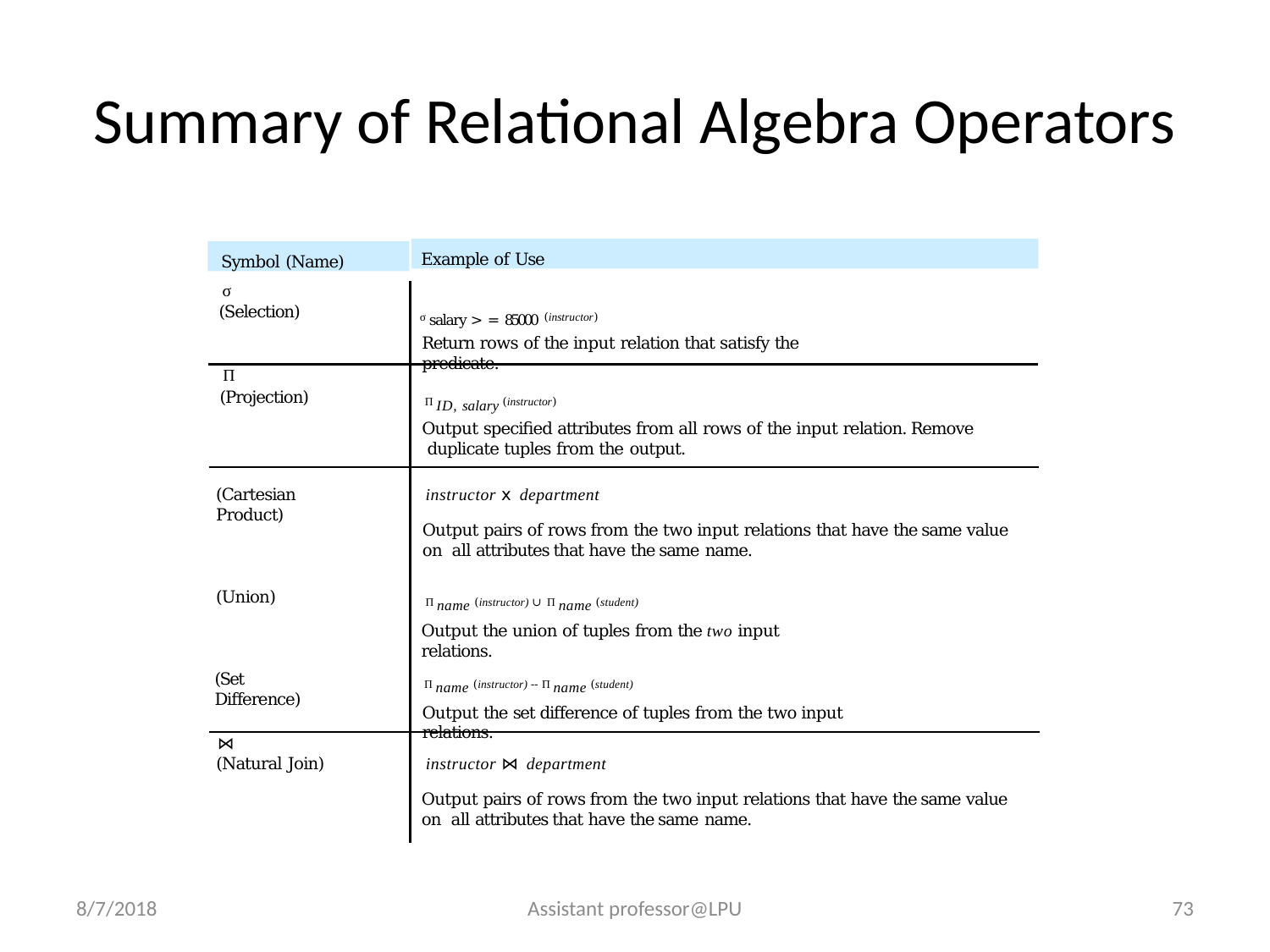

# Summary of Relational Algebra Operators

Example of Use
Symbol (Name)
σ
(Selection)

σ salary > = 85000 (instructor)
Return rows of the input relation that satisfy the predicate.
Π
(Projection)

Π ID, salary (instructor)
Output specified attributes from all rows of the input relation. Remove  duplicate tuples from the output.

(Cartesian Product)
instructor x department
Output pairs of rows from the two input relations that have the same value on  all attributes that have the same name.
Π name (instructor) ∪ Π name (student)
(Union)
Output the union of tuples from the two input relations.
Π name (instructor) ‐‐ Π name (student)
(Set Difference)
Output the set difference of tuples from the two input relations.
⋈
(Natural Join)

instructor ⋈ department
Output pairs of rows from the two input relations that have the same value on  all attributes that have the same name.
8/7/2018
Assistant professor@LPU
73